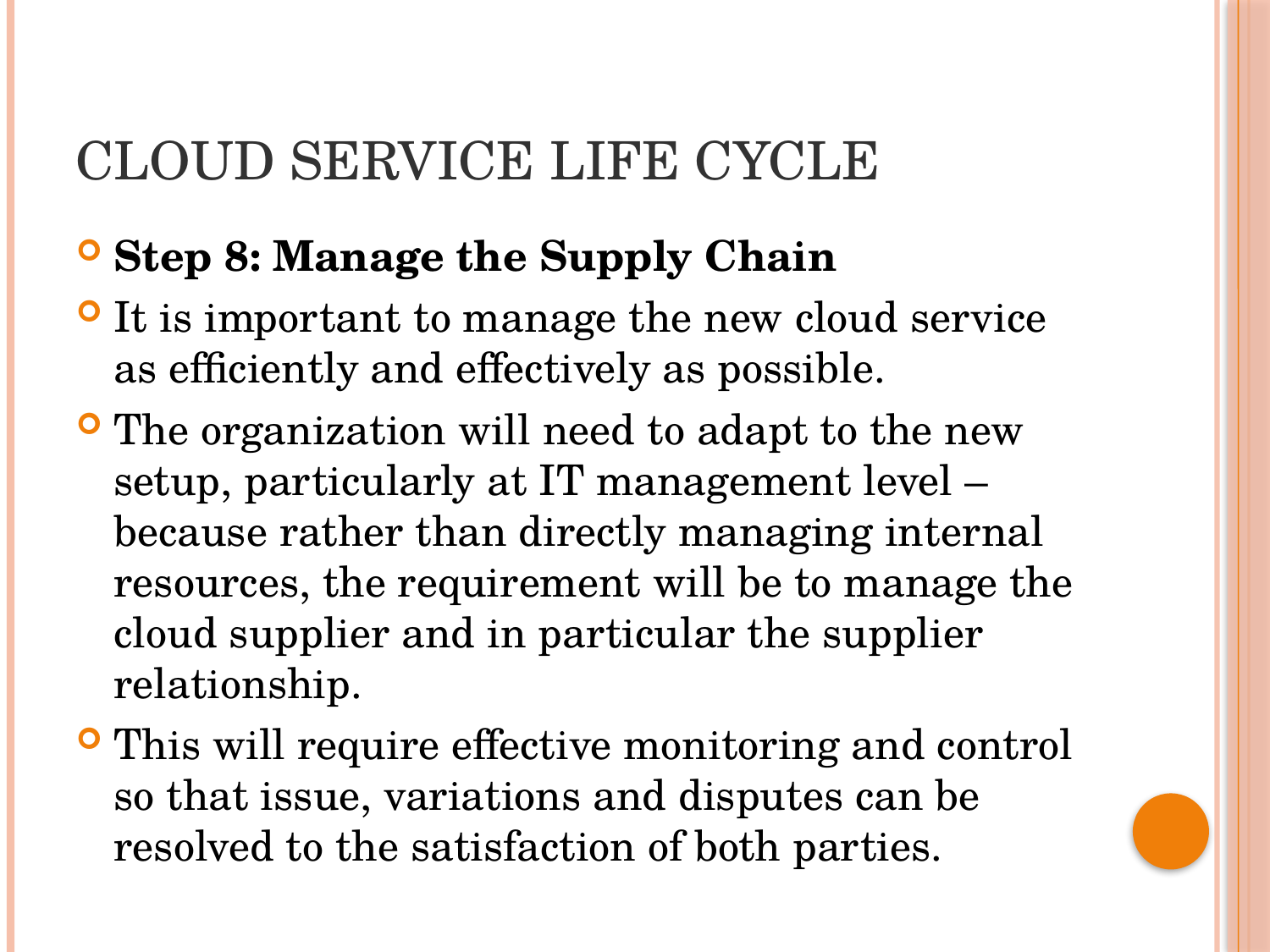

# CLOUD SERVICE LIFE CYCLE
Step 8: Manage the Supply Chain
It is important to manage the new cloud service as efficiently and effectively as possible.
The organization will need to adapt to the new setup, particularly at IT management level – because rather than directly managing internal resources, the requirement will be to manage the cloud supplier and in particular the supplier relationship.
This will require effective monitoring and control so that issue, variations and disputes can be resolved to the satisfaction of both parties.